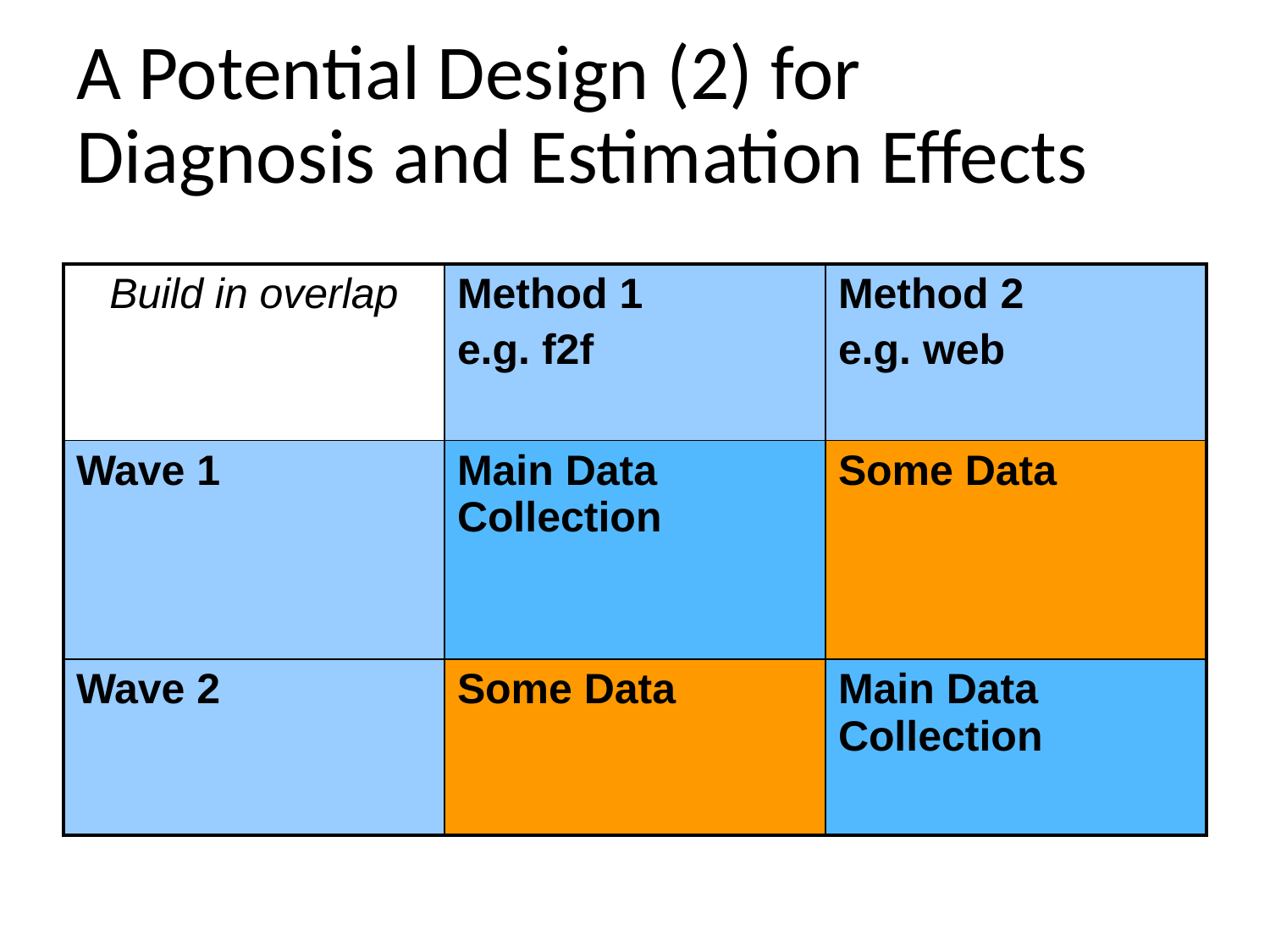

# A Potential Design (2) for Diagnosis and Estimation Effects
| Build in overlap | Method 1 e.g. f2f | Method 2 e.g. web |
| --- | --- | --- |
| Wave 1 | Main Data Collection | Some Data |
| Wave 2 | Some Data | Main Data Collection |